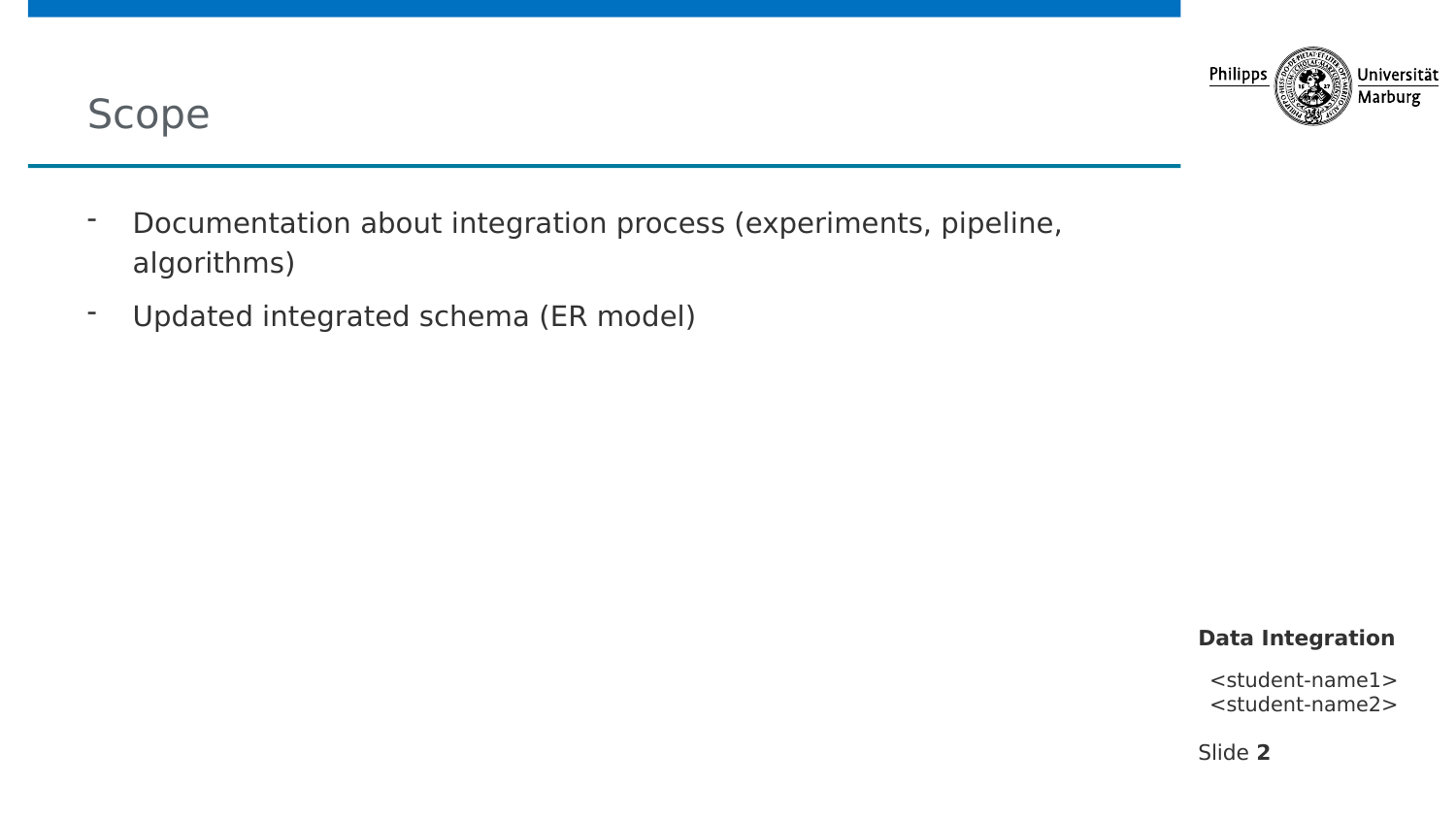

# Scope
Documentation about integration process (experiments, pipeline, algorithms)
Updated integrated schema (ER model)
Data Integration
Slide 2